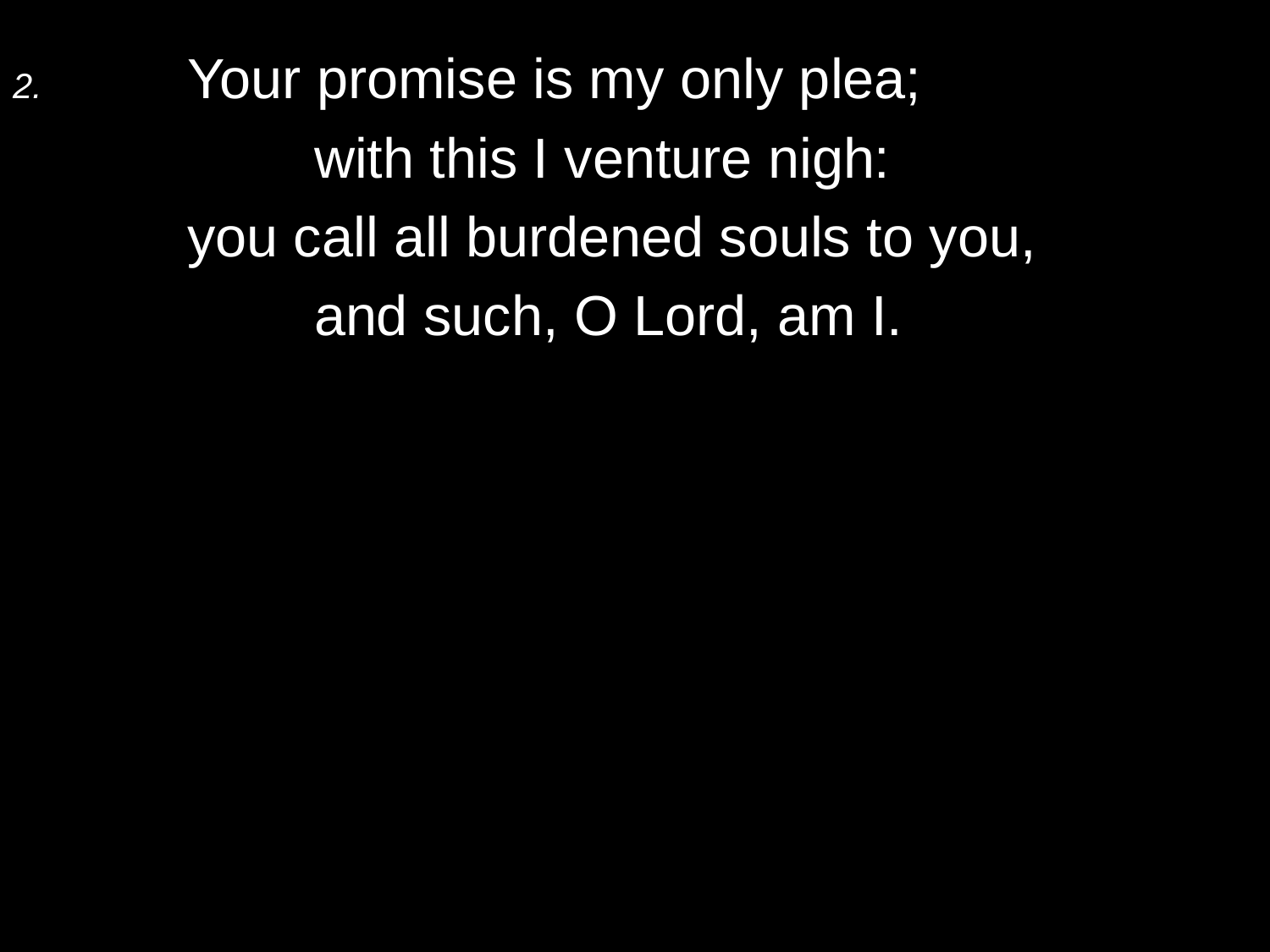

2.	Your promise is my only plea;
		with this I venture nigh:
	you call all burdened souls to you,
		and such, O Lord, am I.